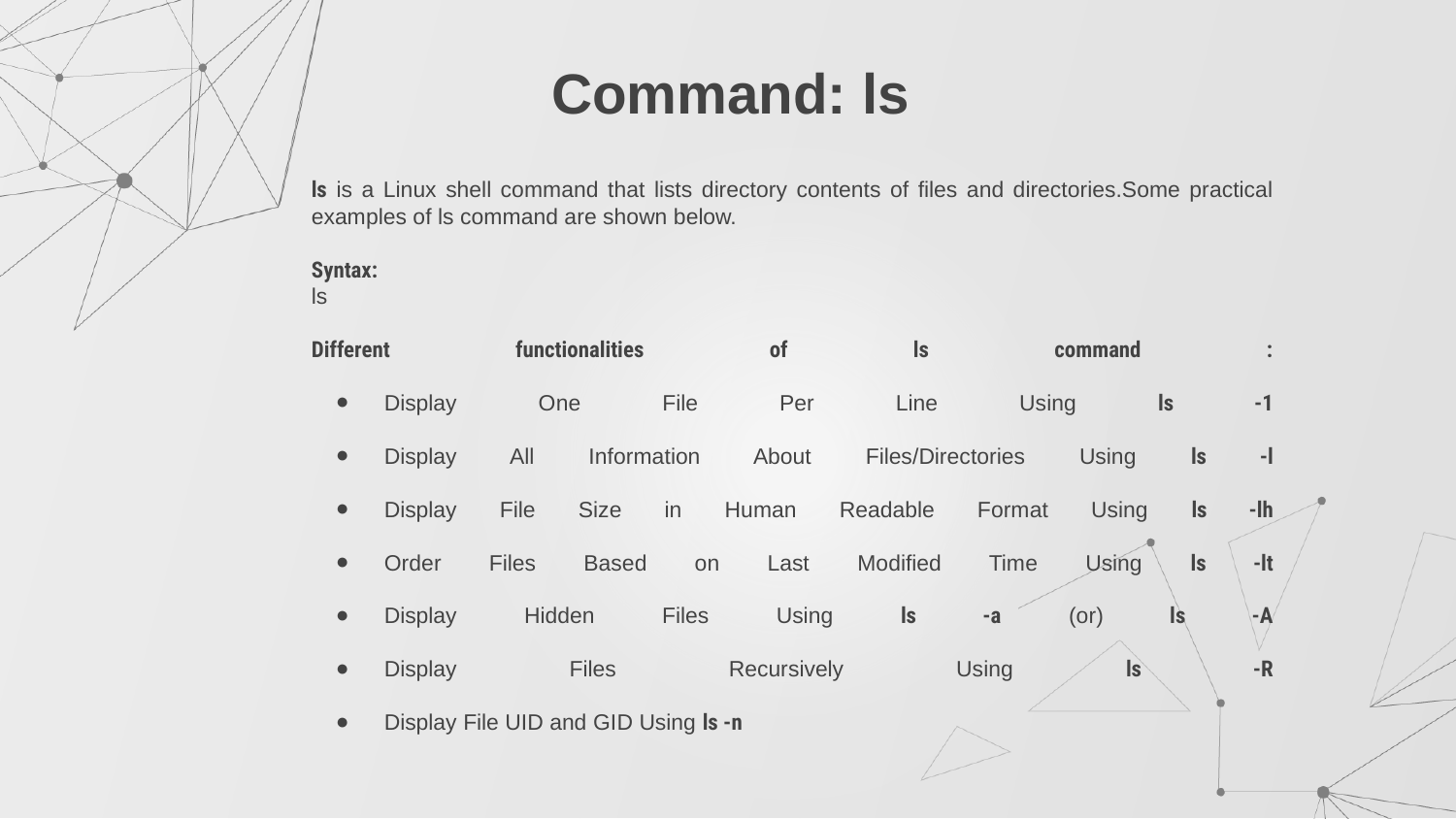

# Command: ls
ls is a Linux shell command that lists directory contents of files and directories.Some practical examples of ls command are shown below.

Syntax:
ls

Different functionalities of ls command :
Display One File Per Line Using ls -1
Display All Information About Files/Directories Using ls -l
Display File Size in Human Readable Format Using ls -lh
Order Files Based on Last Modified Time Using ls -lt
Display Hidden Files Using ls -a (or) ls -A
Display Files Recursively Using ls -R
Display File UID and GID Using ls -n